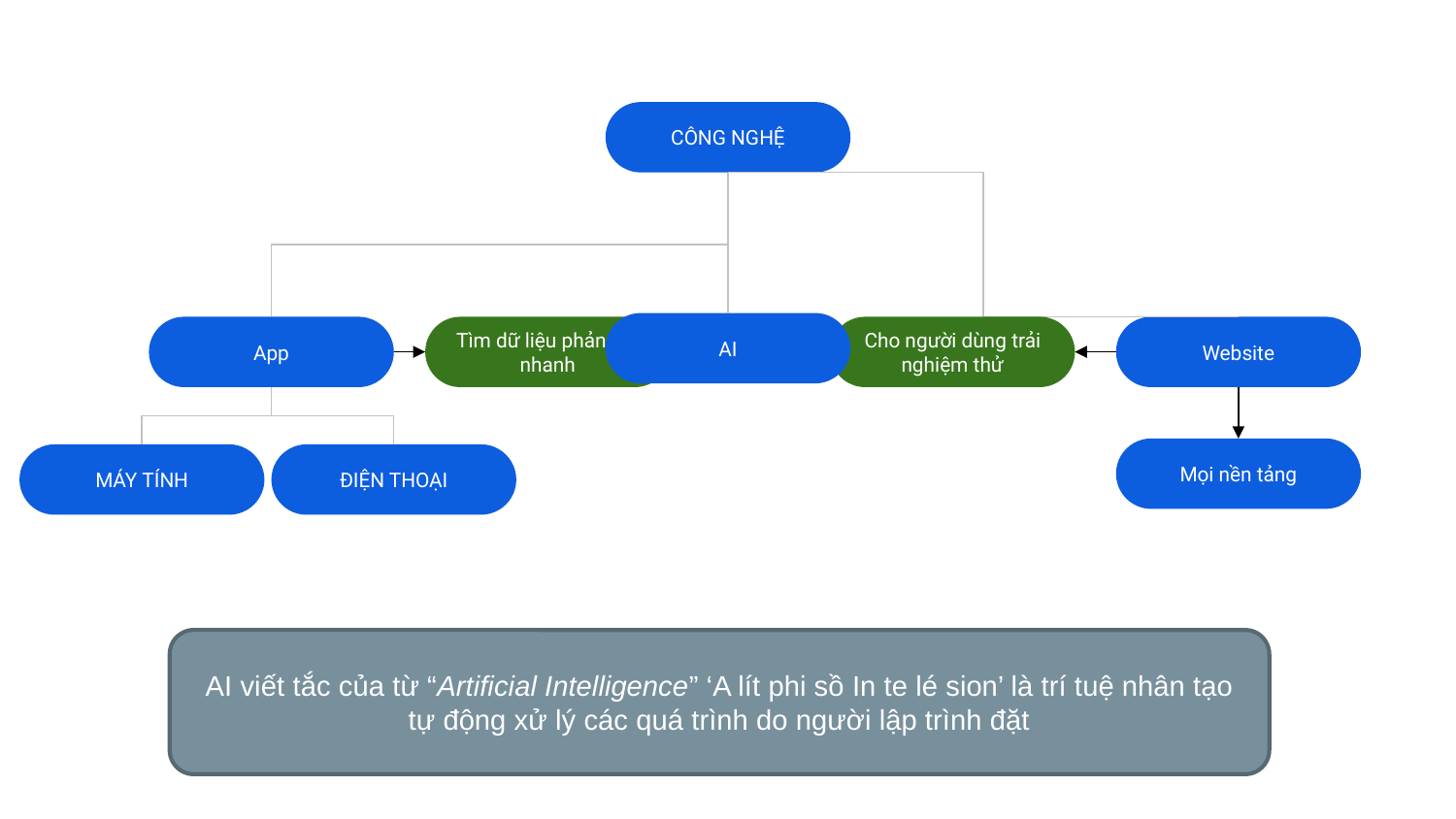

CÔNG NGHỆ
AI
Cho người dùng trải nghiệm thử
App
Tìm dữ liệu phản hồi nhanh
Website
Mọi nền tảng
MÁY TÍNH
ĐIỆN THOẠI
AI viết tắc của từ “Artificial Intelligence” ‘A lít phi sồ In te lé sion’ là trí tuệ nhân tạo tự động xử lý các quá trình do người lập trình đặt